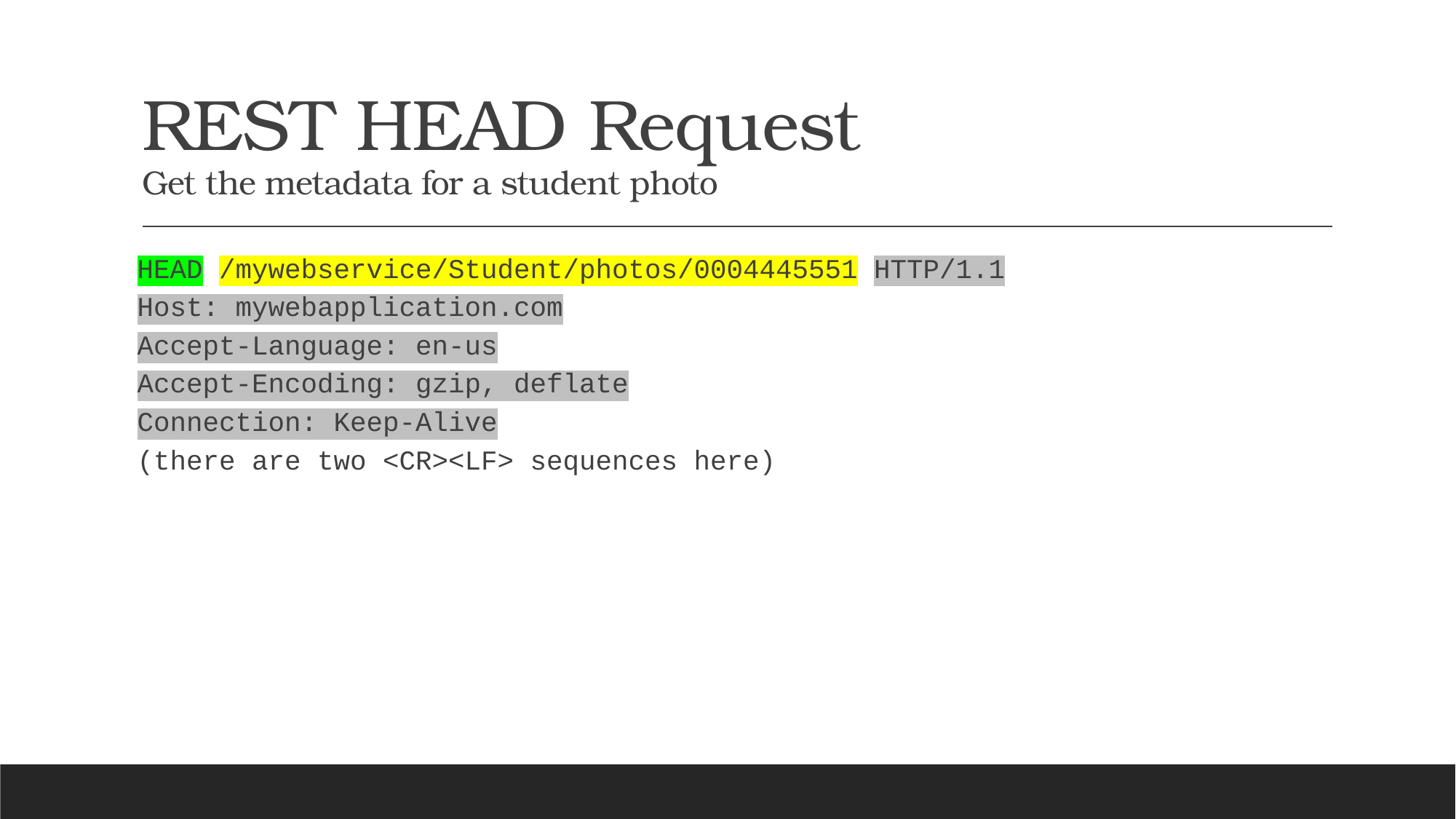

# REST HEAD Request Get the metadata for a student photo
HEAD /mywebservice/Student/photos/0004445551 HTTP/1.1
Host: mywebapplication.com
Accept-Language: en-us
Accept-Encoding: gzip, deflate
Connection: Keep-Alive
(there are two <CR><LF> sequences here)